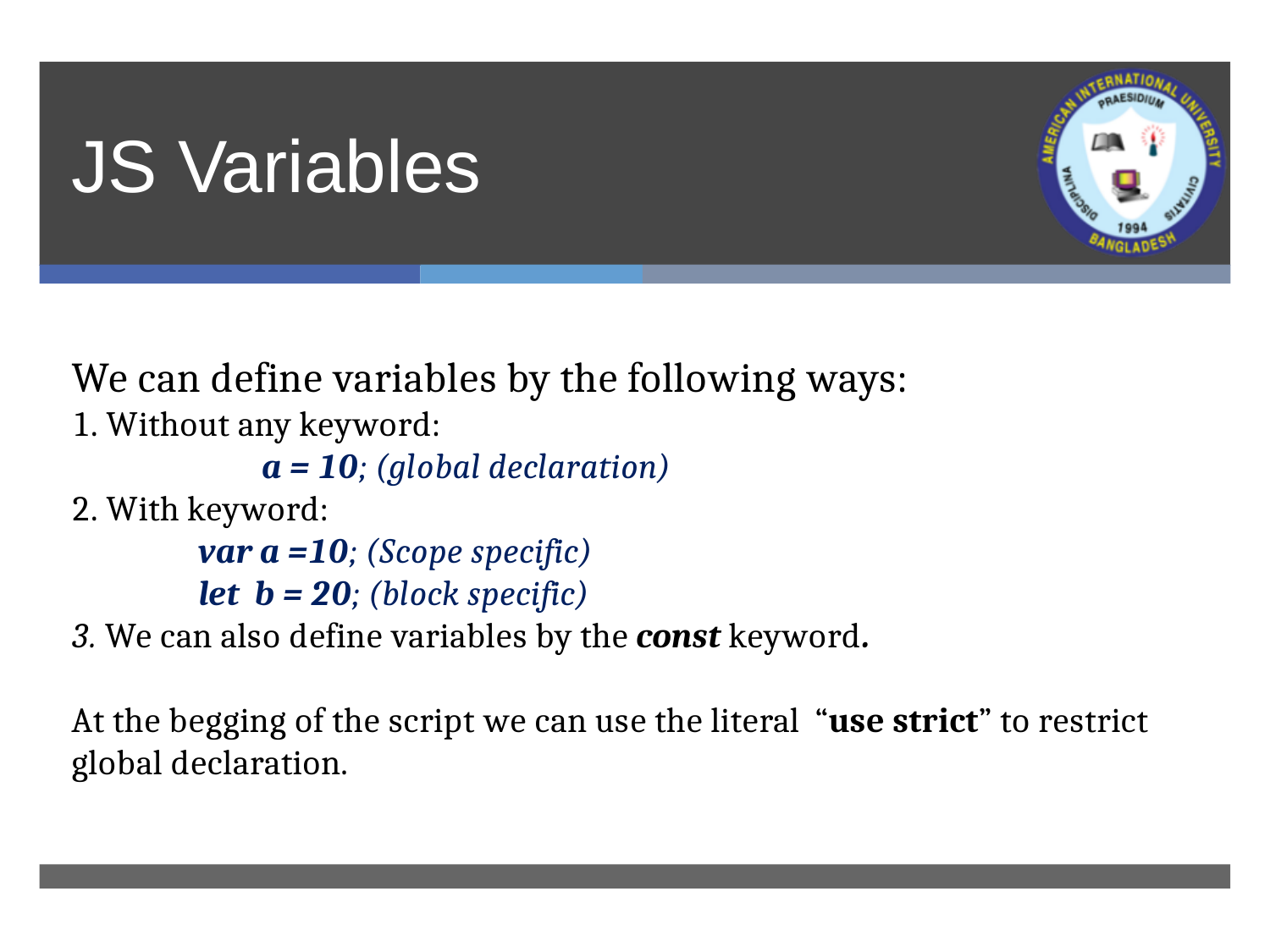

# JS Variables
We can define variables by the following ways:
1. Without any keyword:
	a = 10; (global declaration)
2. With keyword:
	var a =10; (Scope specific)
	let  b = 20; (block specific)
3. We can also define variables by the const keyword.

At the begging of the script we can use the literal  “use strict” to restrict global declaration.